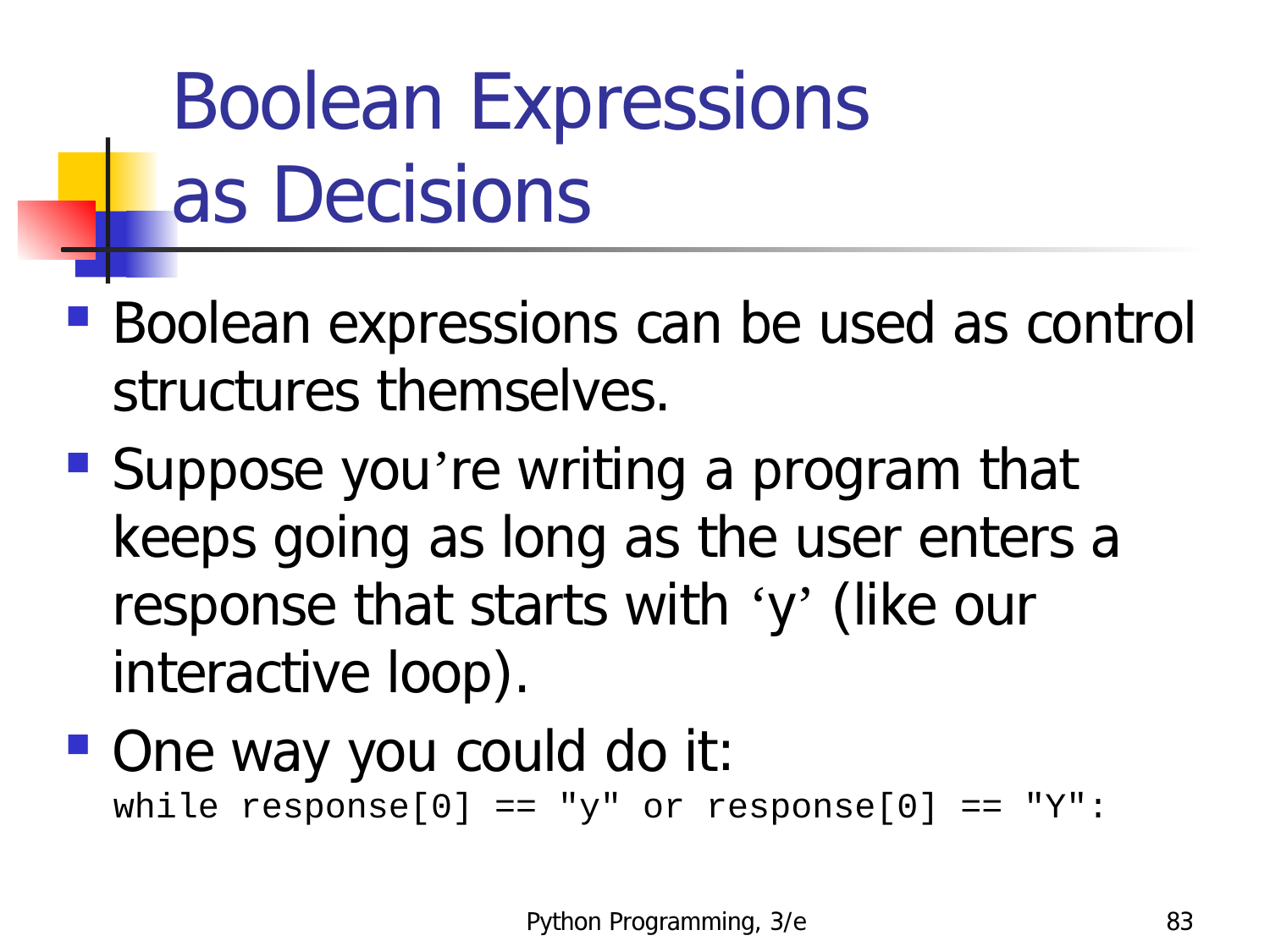

# Boolean Expressions as Decisions
Boolean expressions can be used as control structures themselves.
Suppose you’re writing a program that keeps going as long as the user enters a response that starts with ‘y’ (like our interactive loop).
One way you could do it:
while response[0] == "y" or response[0] == "Y":
Python Programming, 3/e
83